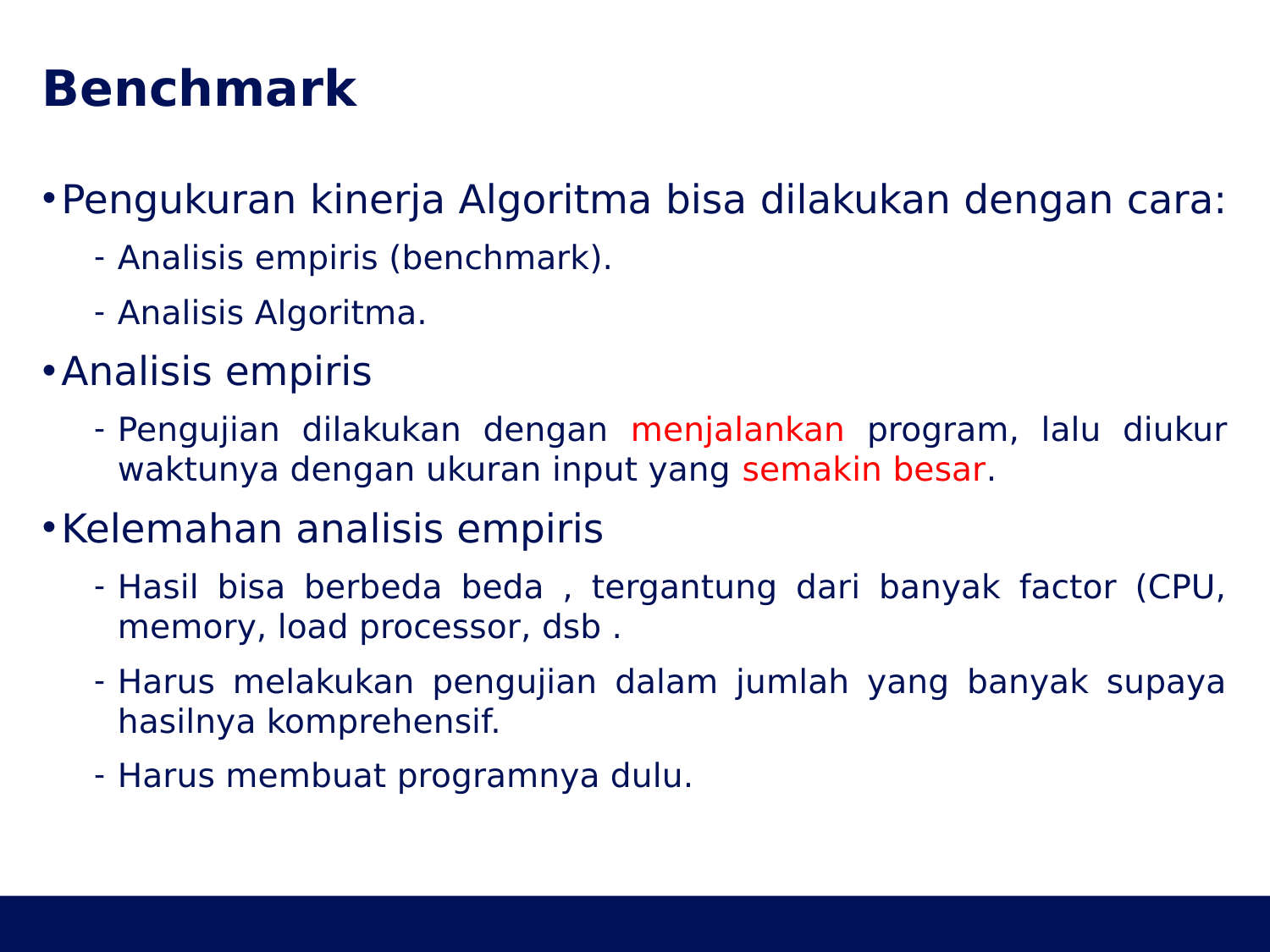

# Benchmark
Pengukuran kinerja Algoritma bisa dilakukan dengan cara:
Analisis empiris (benchmark).
Analisis Algoritma.
Analisis empiris
Pengujian dilakukan dengan menjalankan program, lalu diukur waktunya dengan ukuran input yang semakin besar.
Kelemahan analisis empiris
Hasil bisa berbeda beda , tergantung dari banyak factor (CPU, memory, load processor, dsb .
Harus melakukan pengujian dalam jumlah yang banyak supaya hasilnya komprehensif.
Harus membuat programnya dulu.